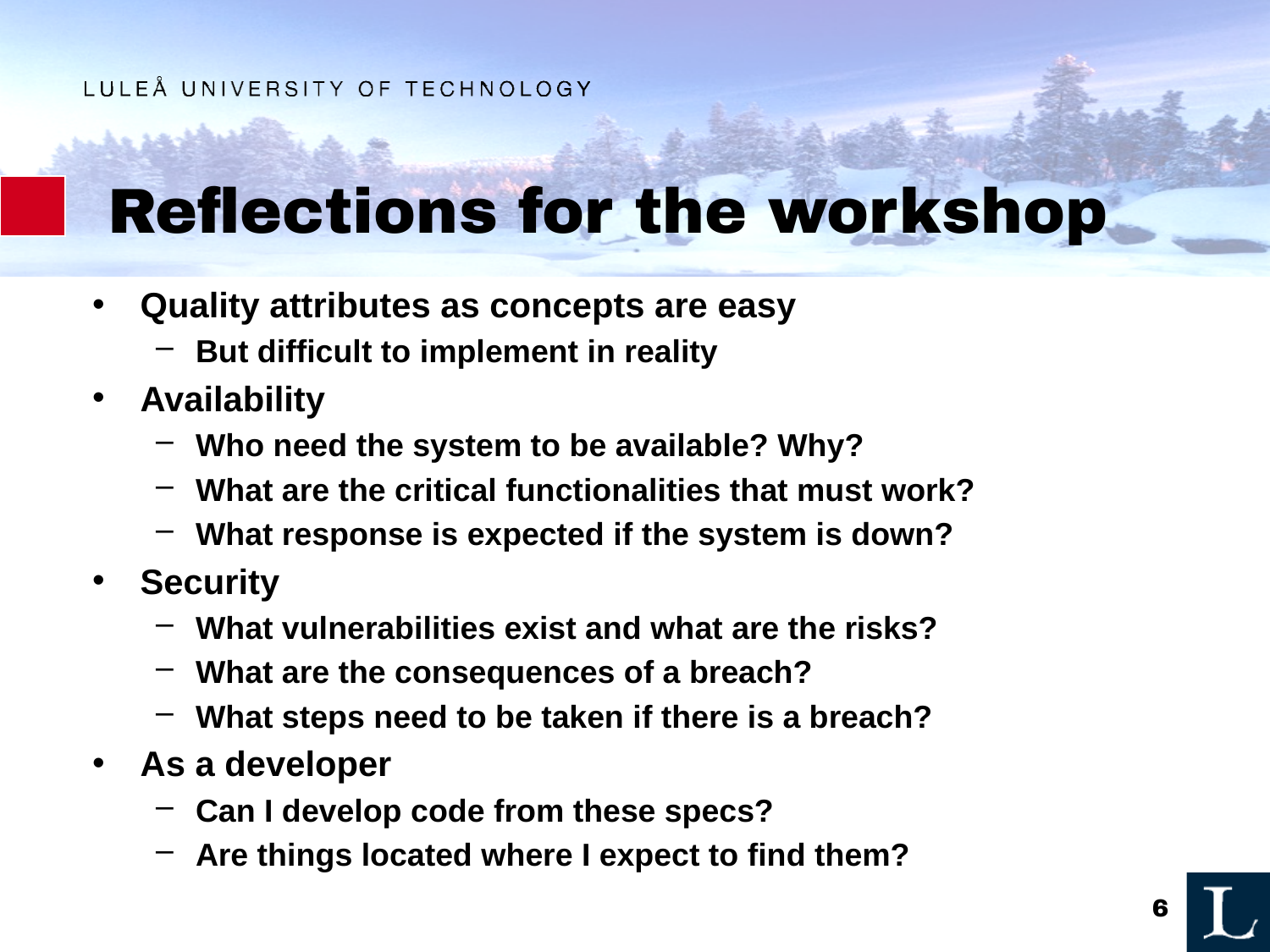

# Reflections for the workshop
Quality attributes as concepts are easy
But difficult to implement in reality
Availability
Who need the system to be available? Why?
What are the critical functionalities that must work?
What response is expected if the system is down?
Security
What vulnerabilities exist and what are the risks?
What are the consequences of a breach?
What steps need to be taken if there is a breach?
As a developer
Can I develop code from these specs?
Are things located where I expect to find them?
6